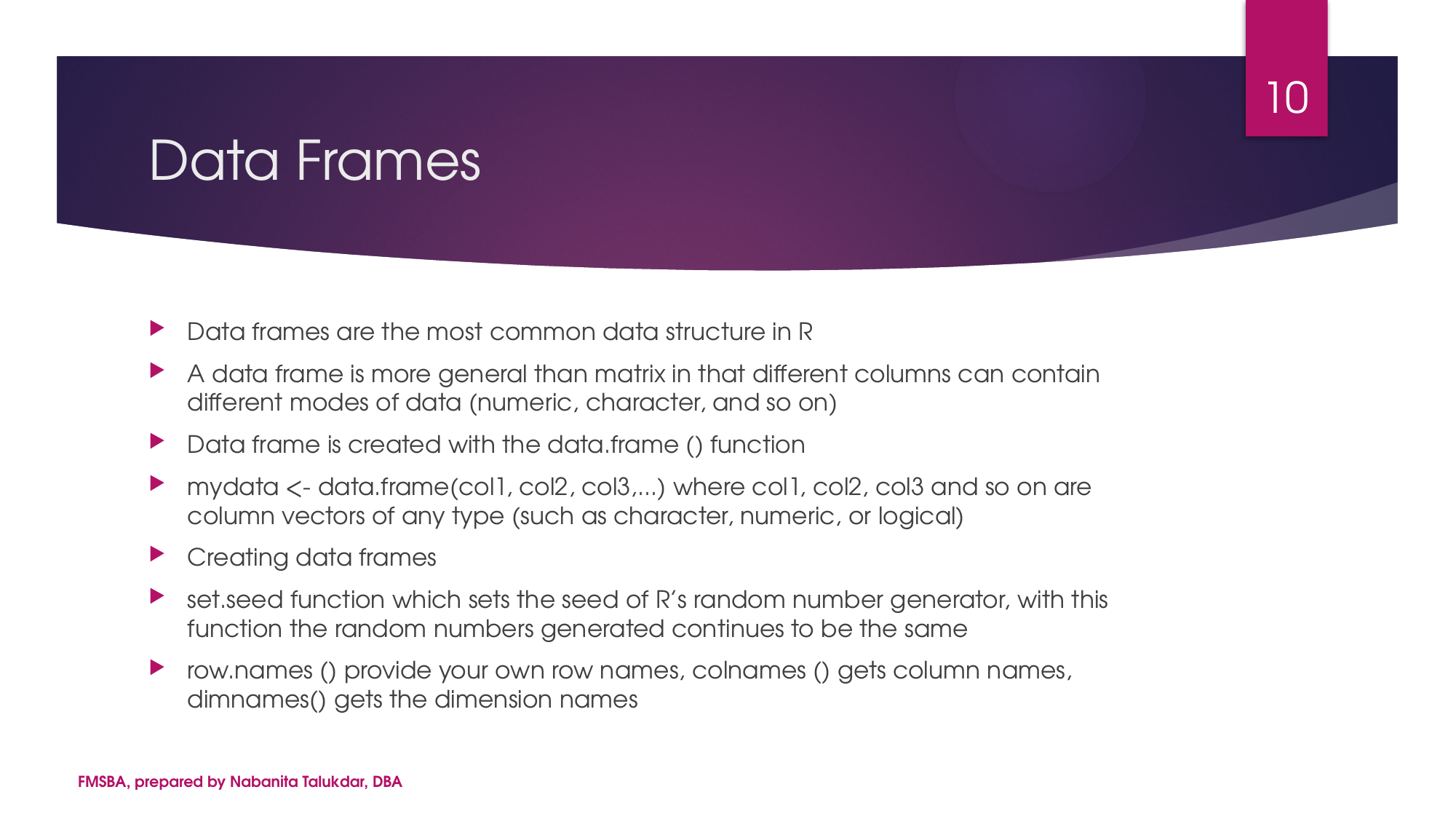

10
# Data Frames
Data frames are the most common data structure in R
A data frame is more general than matrix in that different columns can contain different modes of data (numeric, character, and so on)
Data frame is created with the data.frame () function
mydata <- data.frame(col1, col2, col3,...) where col1, col2, col3 and so on are column vectors of any type (such as character, numeric, or logical)
Creating data frames
set.seed function which sets the seed of R’s random number generator, with this function the random numbers generated continues to be the same
row.names () provide your own row names, colnames () gets column names, dimnames() gets the dimension names

FMSBA, prepared by Nabanita Talukdar, DBA